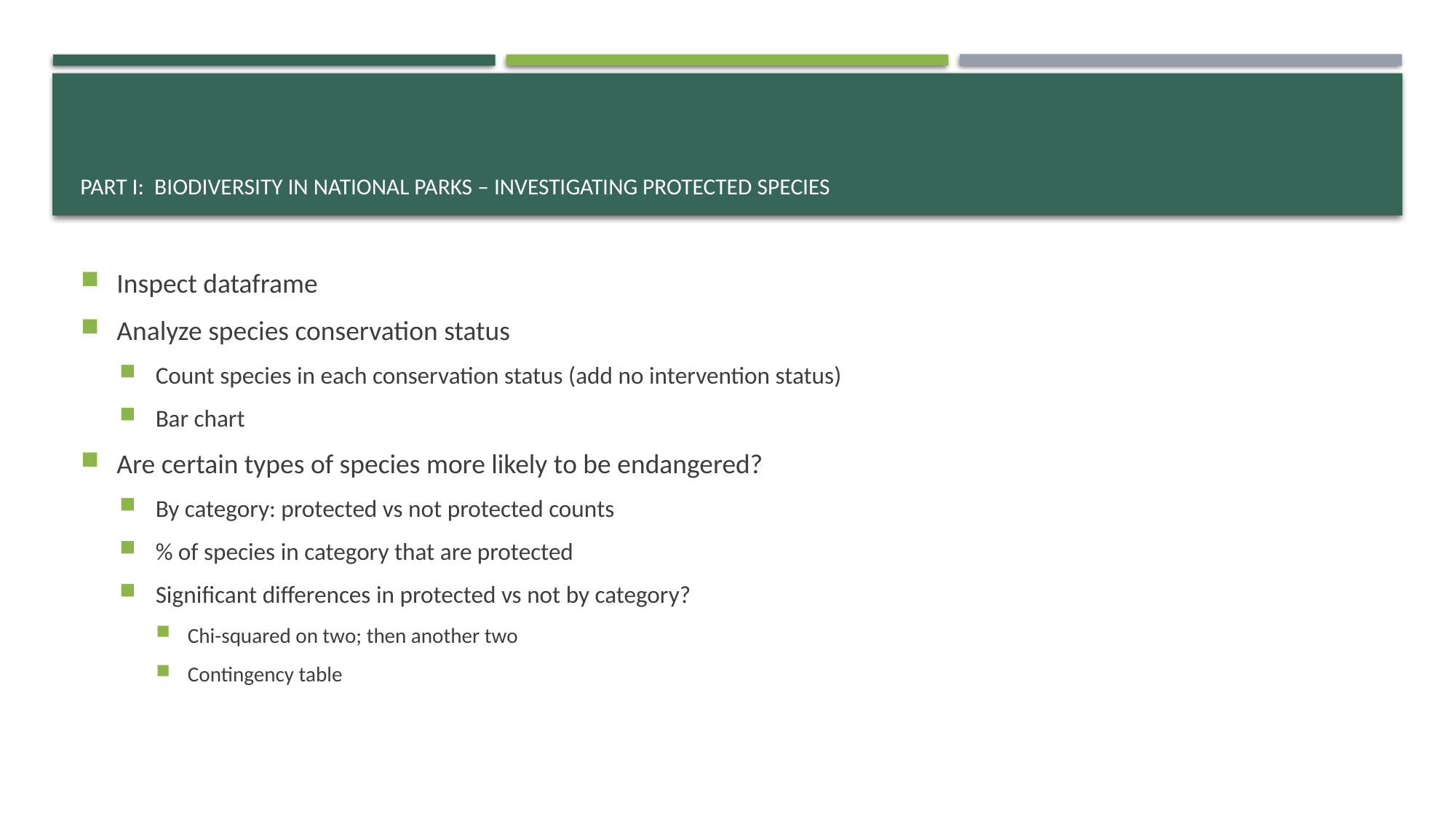

# part I:  Biodiversity in National Parks – investigating protected species
Inspect dataframe
Analyze species conservation status
Count species in each conservation status (add no intervention status)
Bar chart
Are certain types of species more likely to be endangered?
By category: protected vs not protected counts
% of species in category that are protected
Significant differences in protected vs not by category?
Chi-squared on two; then another two
Contingency table